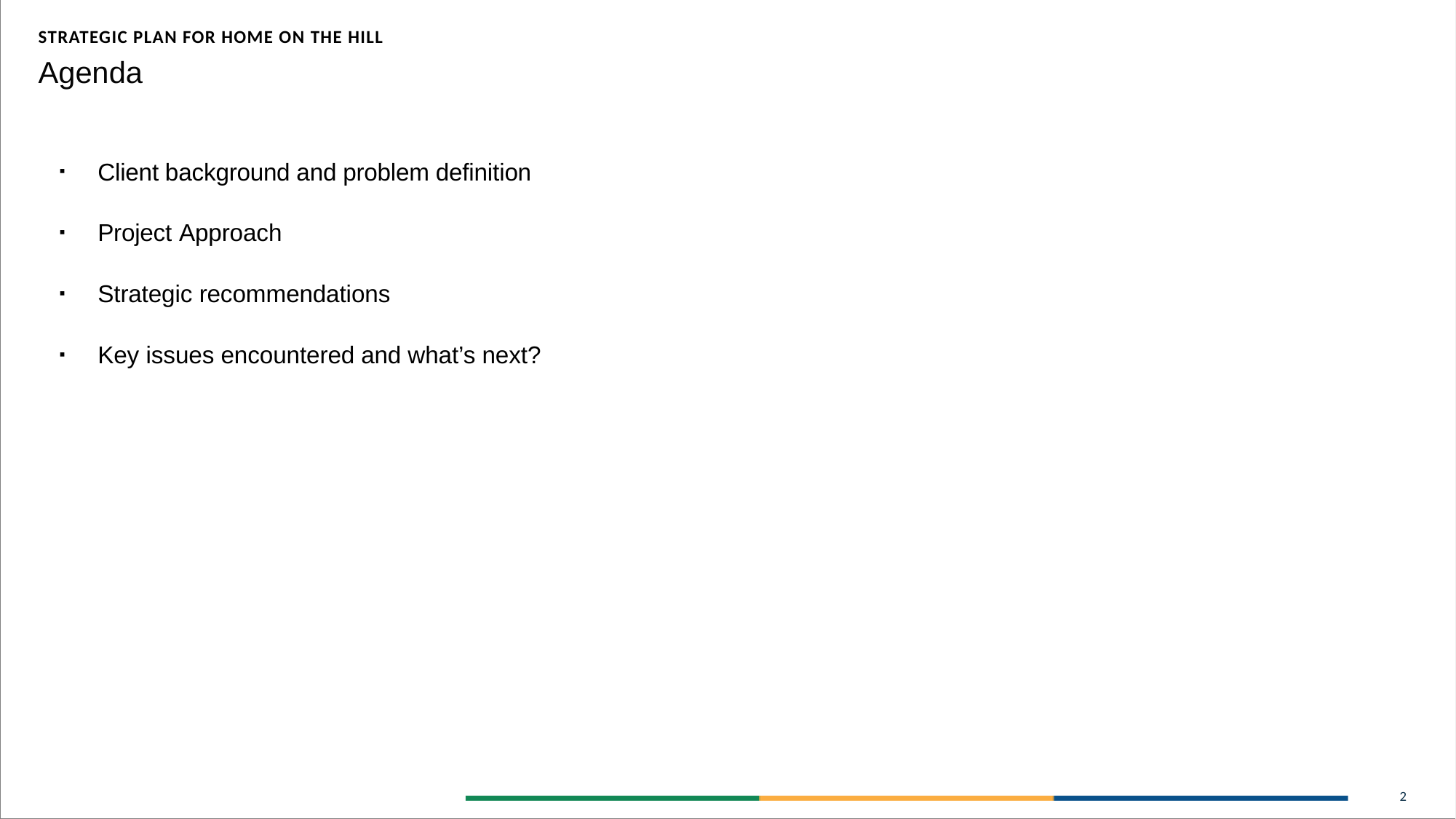

STRATEGIC PLAN FOR HOME ON THE HILL
Agenda
Client background and problem definition

Project Approach

Strategic recommendations

Key issues encountered and what’s next?

2